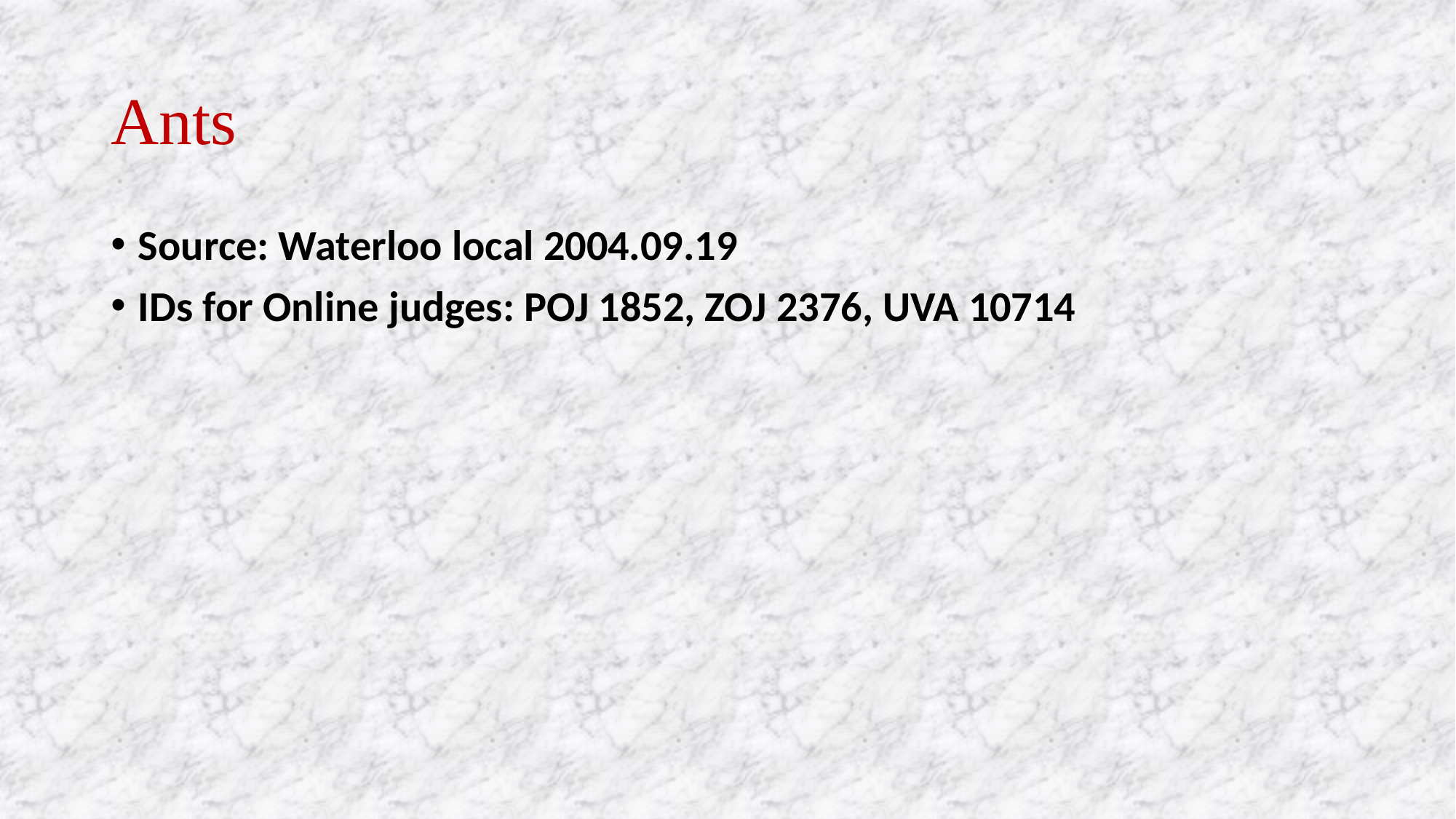

# Ants
Source: Waterloo local 2004.09.19
IDs for Online judges: POJ 1852, ZOJ 2376, UVA 10714